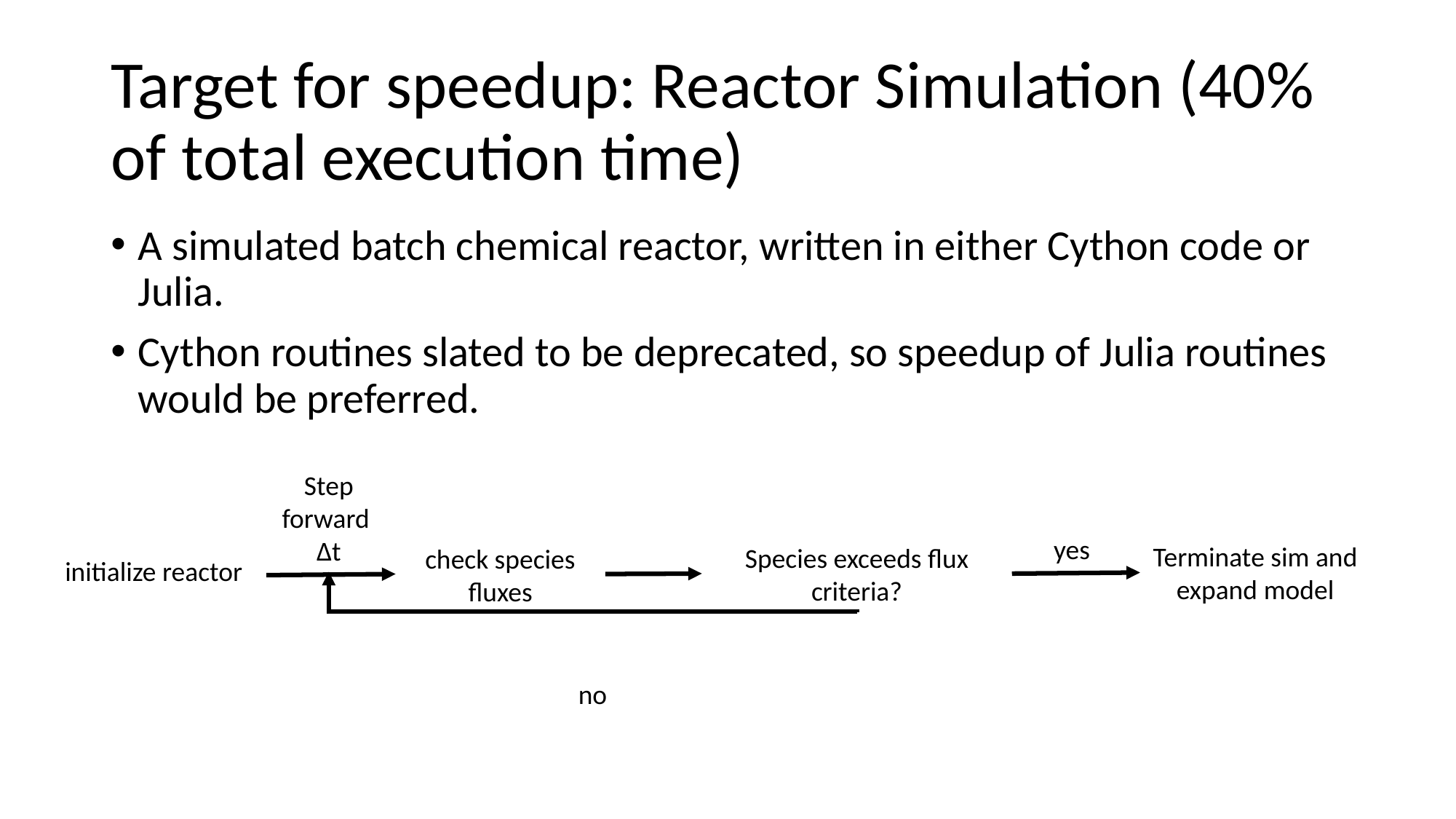

# Target for speedup: Reactor Simulation (40% of total execution time)
A simulated batch chemical reactor, written in either Cython code or Julia.
Cython routines slated to be deprecated, so speedup of Julia routines would be preferred.

Step forward
Δt
yes
Terminate sim and expand model
Species exceeds flux criteria?
check species fluxes
initialize reactor
no